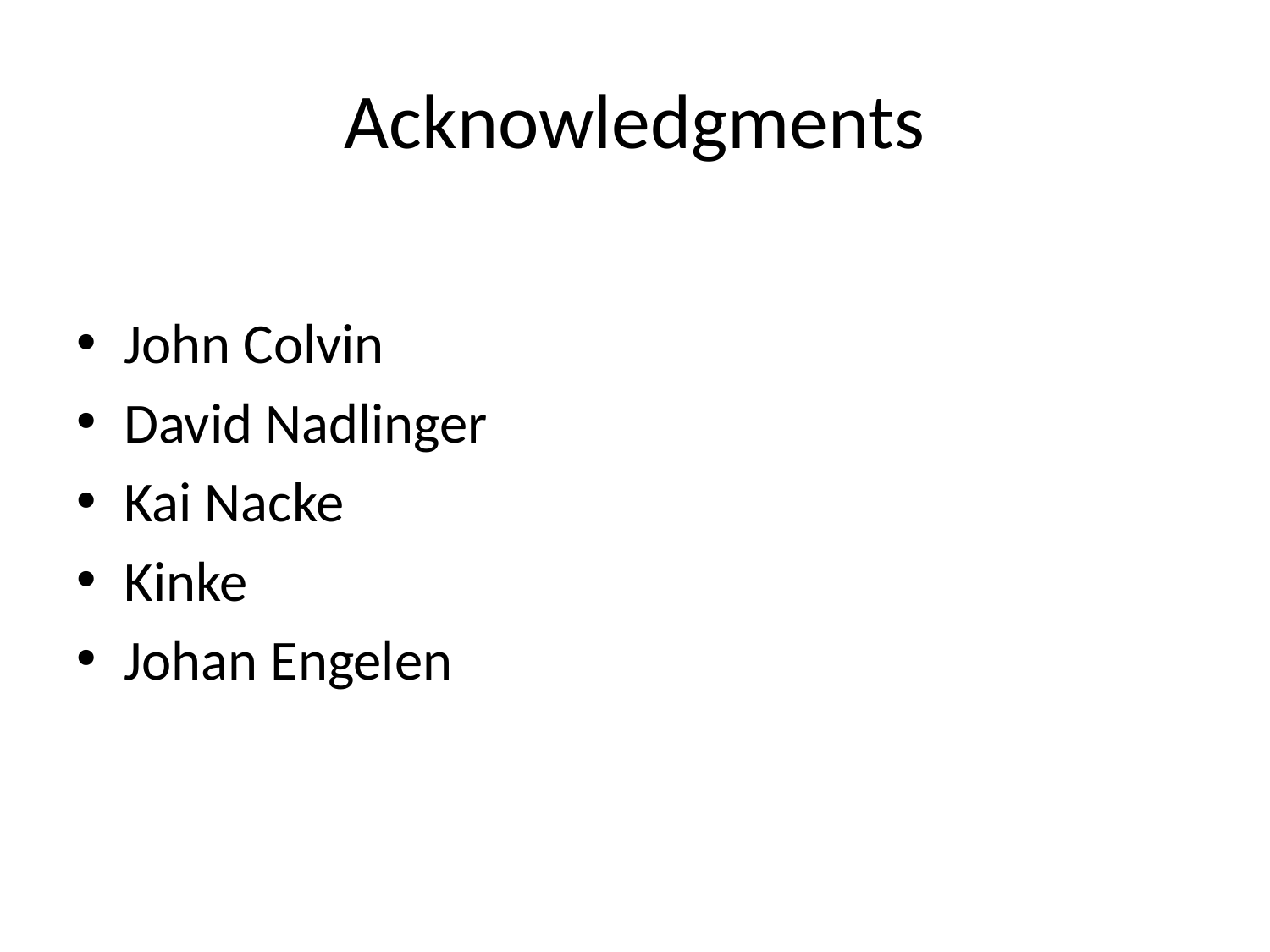

# Acknowledgments

John Colvin
David Nadlinger
Kai Nacke
Kinke
Johan Engelen